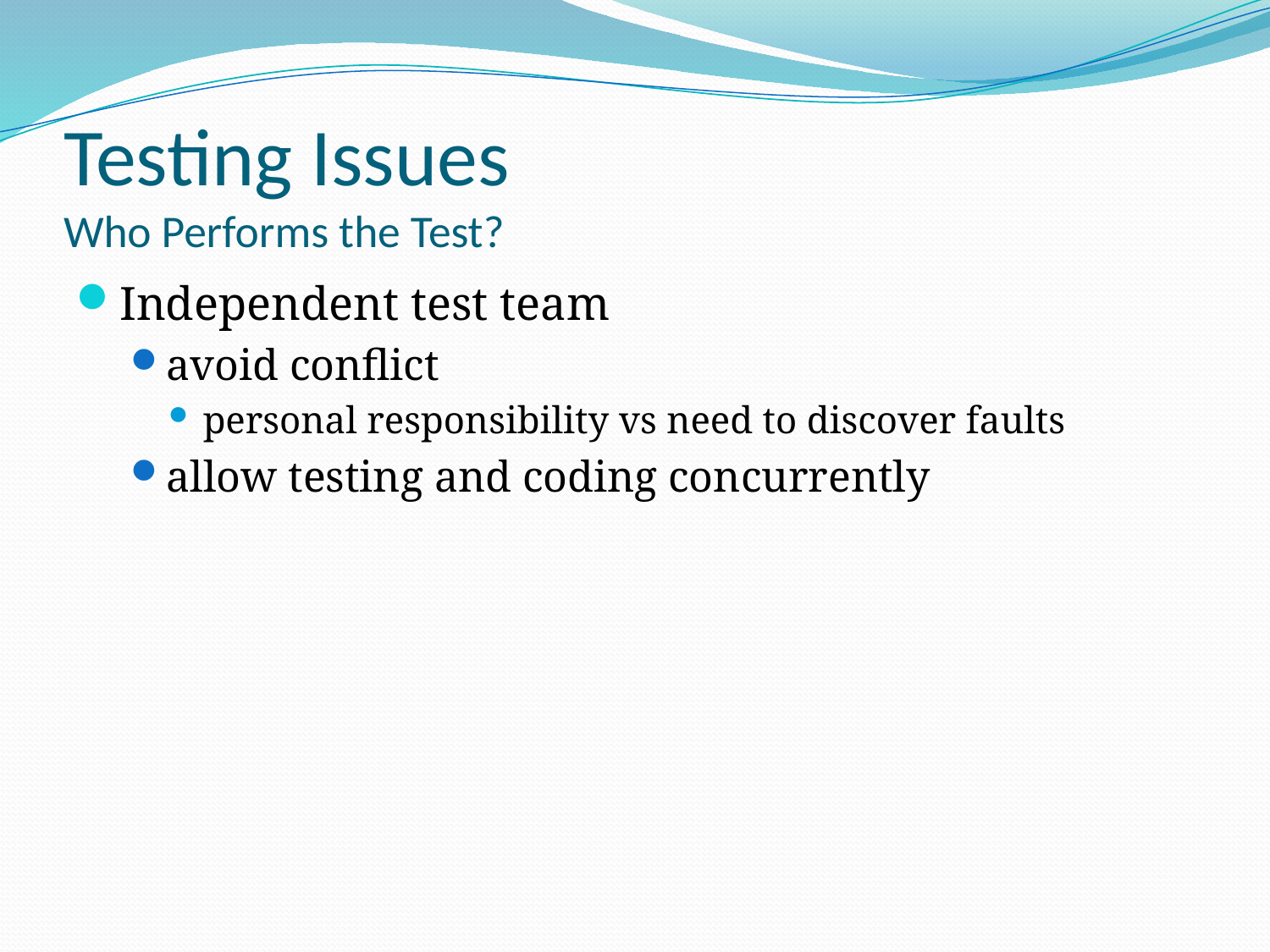

# Testing Issues Who Performs the Test?
Independent test team
avoid conflict
personal responsibility vs need to discover faults
allow testing and coding concurrently